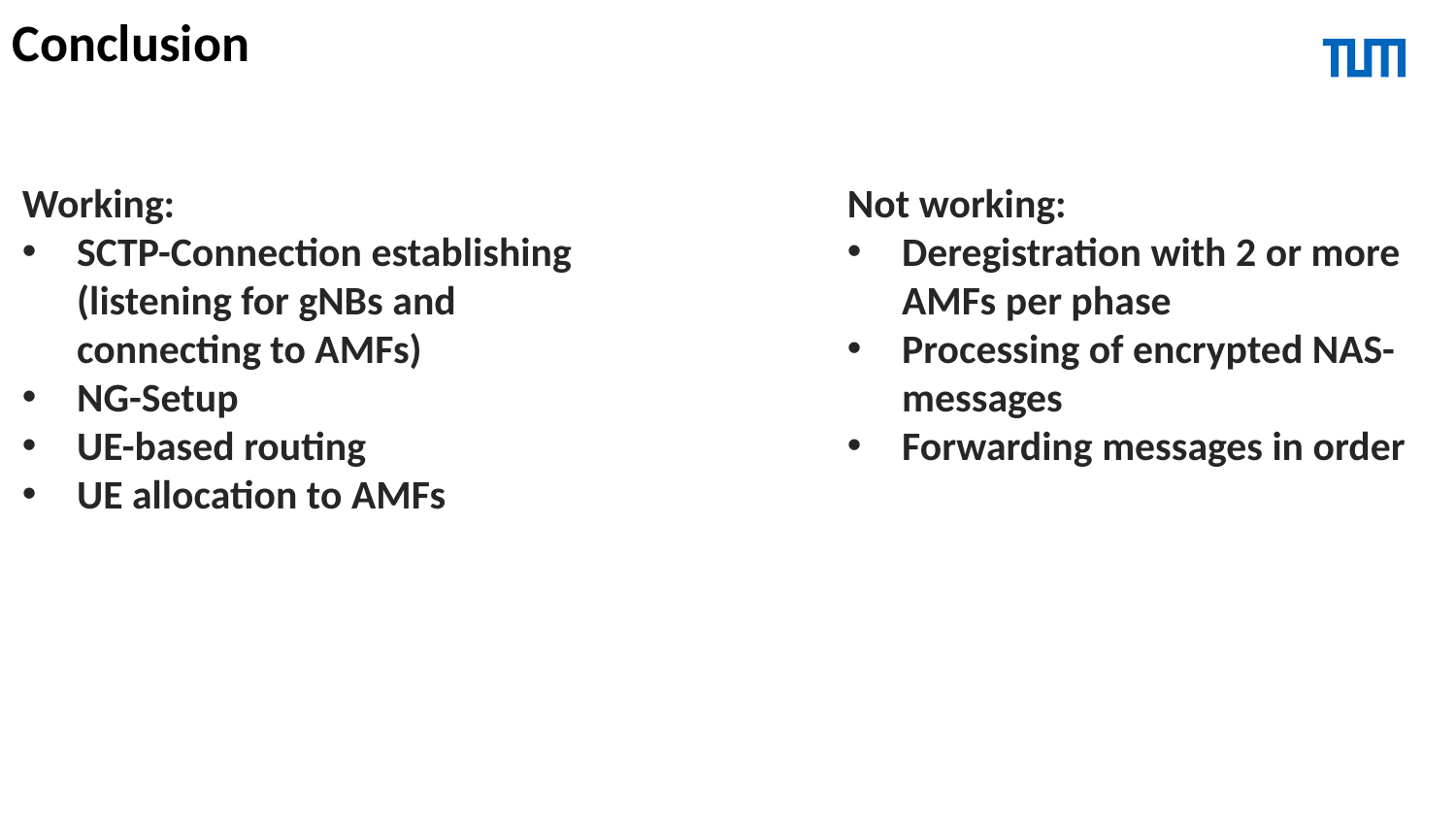

Conclusion
Working:
SCTP-Connection establishing (listening for gNBs and connecting to AMFs)
NG-Setup
UE-based routing
UE allocation to AMFs

Not working:
Deregistration with 2 or more AMFs per phase
Processing of encrypted NAS-messages
Forwarding messages in order